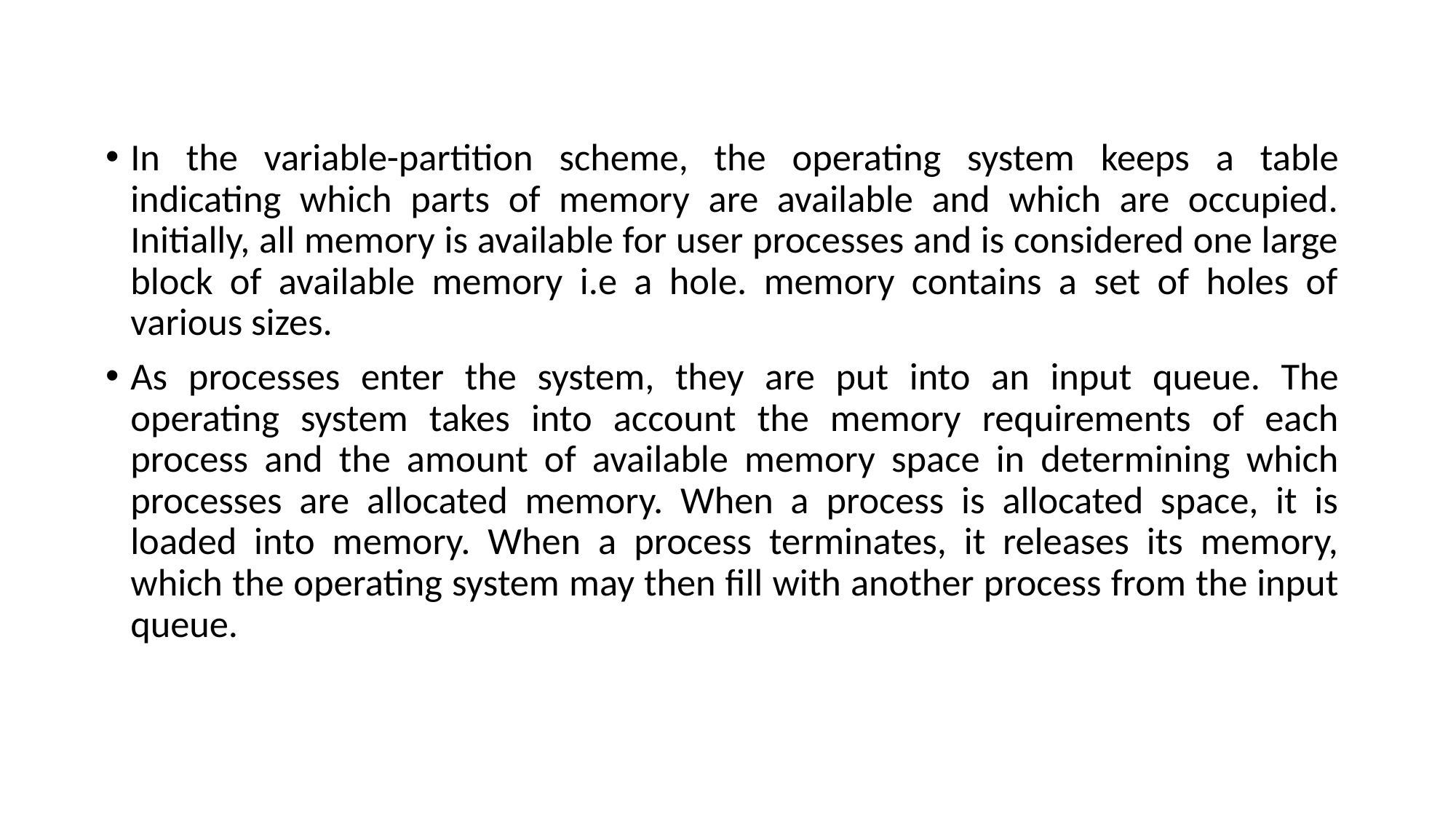

In the variable-partition scheme, the operating system keeps a table indicating which parts of memory are available and which are occupied. Initially, all memory is available for user processes and is considered one large block of available memory i.e a hole. memory contains a set of holes of various sizes.
As processes enter the system, they are put into an input queue. The operating system takes into account the memory requirements of each process and the amount of available memory space in determining which processes are allocated memory. When a process is allocated space, it is loaded into memory. When a process terminates, it releases its memory, which the operating system may then fill with another process from the input queue.